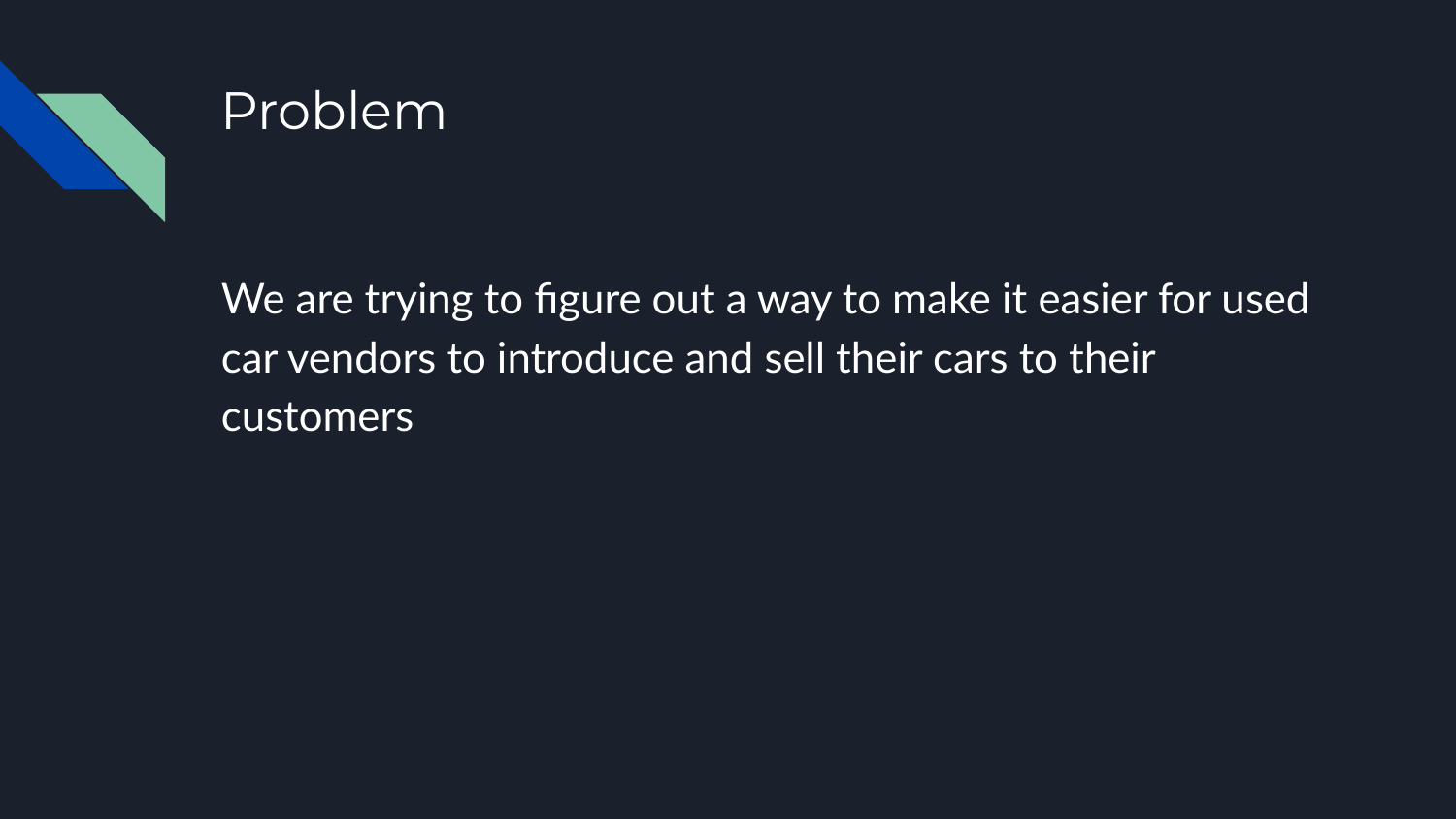

# Problem
We are trying to figure out a way to make it easier for used car vendors to introduce and sell their cars to their customers